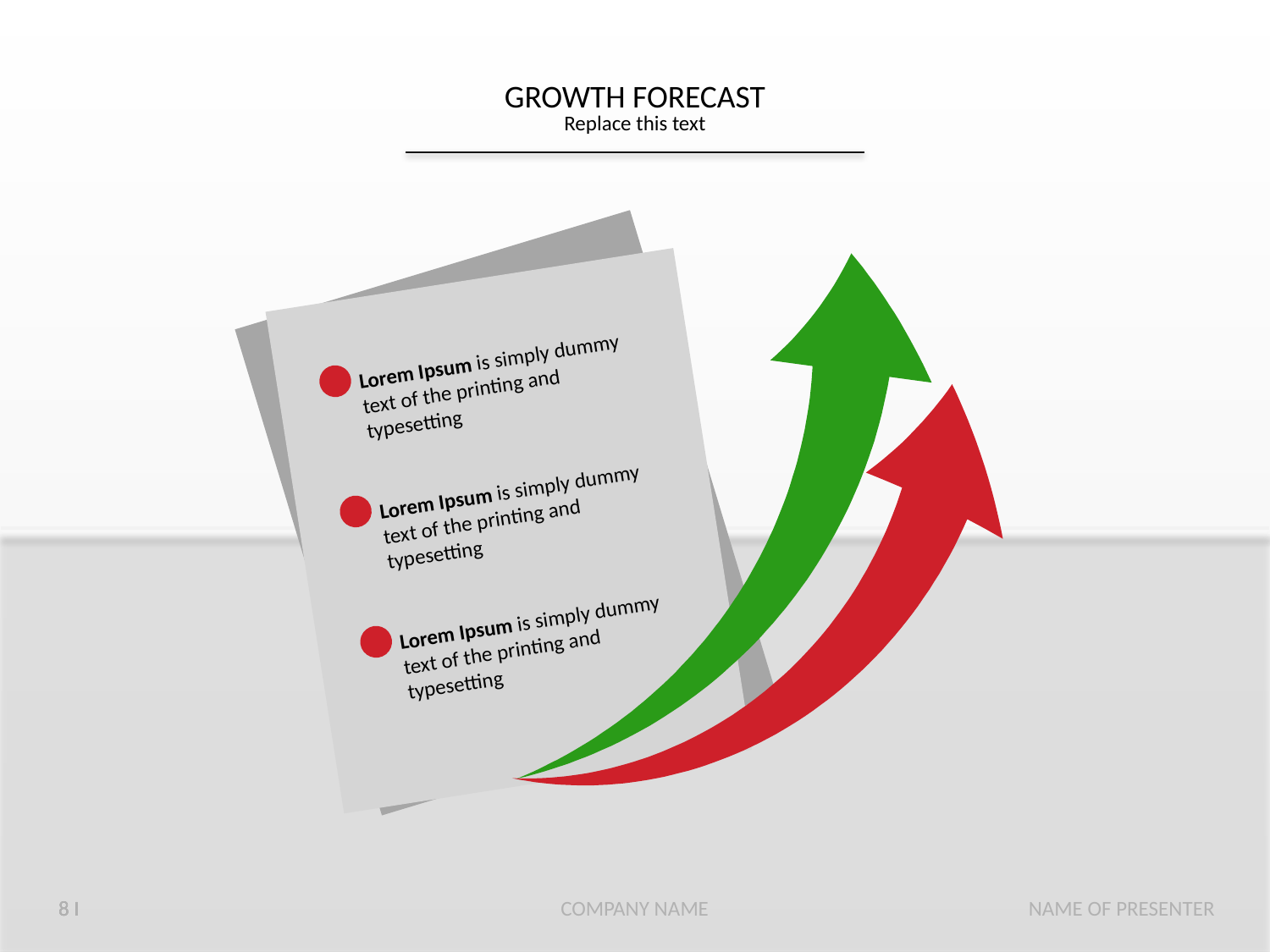

GROWTH FORECAST
Replace this text

Lorem Ipsum is simply dummy text of the printing and typesetting

Lorem Ipsum is simply dummy text of the printing and typesetting

Lorem Ipsum is simply dummy text of the printing and typesetting

8 I
COMPANY NAME
NAME OF PRESENTER